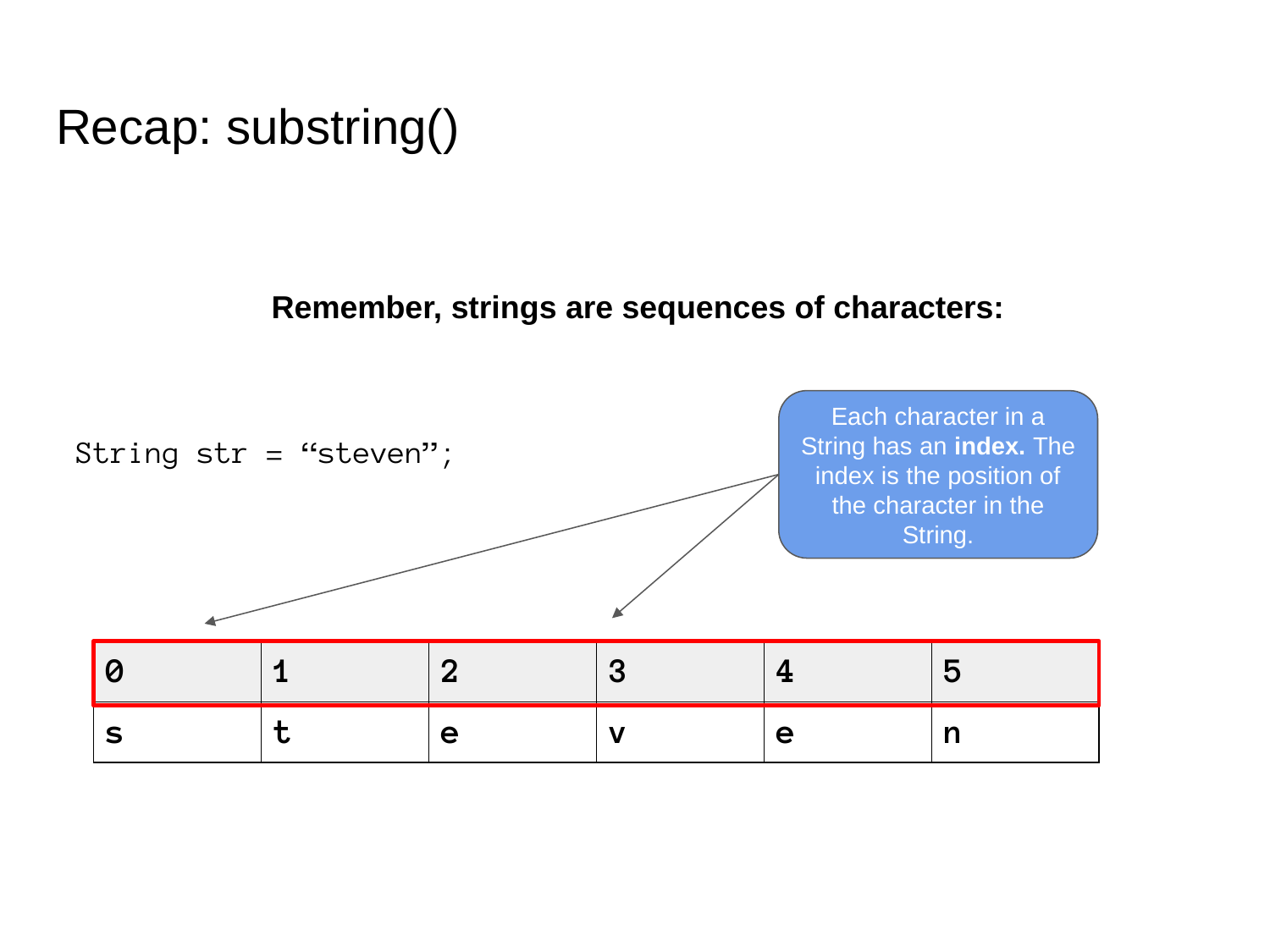

# Recap: substring()
Remember, strings are sequences of characters:

String str = “steven”;
Each character in a String has an index. The index is the position of the character in the String.
| 0 | 1 | 2 | 3 | 4 | 5 |
| --- | --- | --- | --- | --- | --- |
| s | t | e | v | e | n |